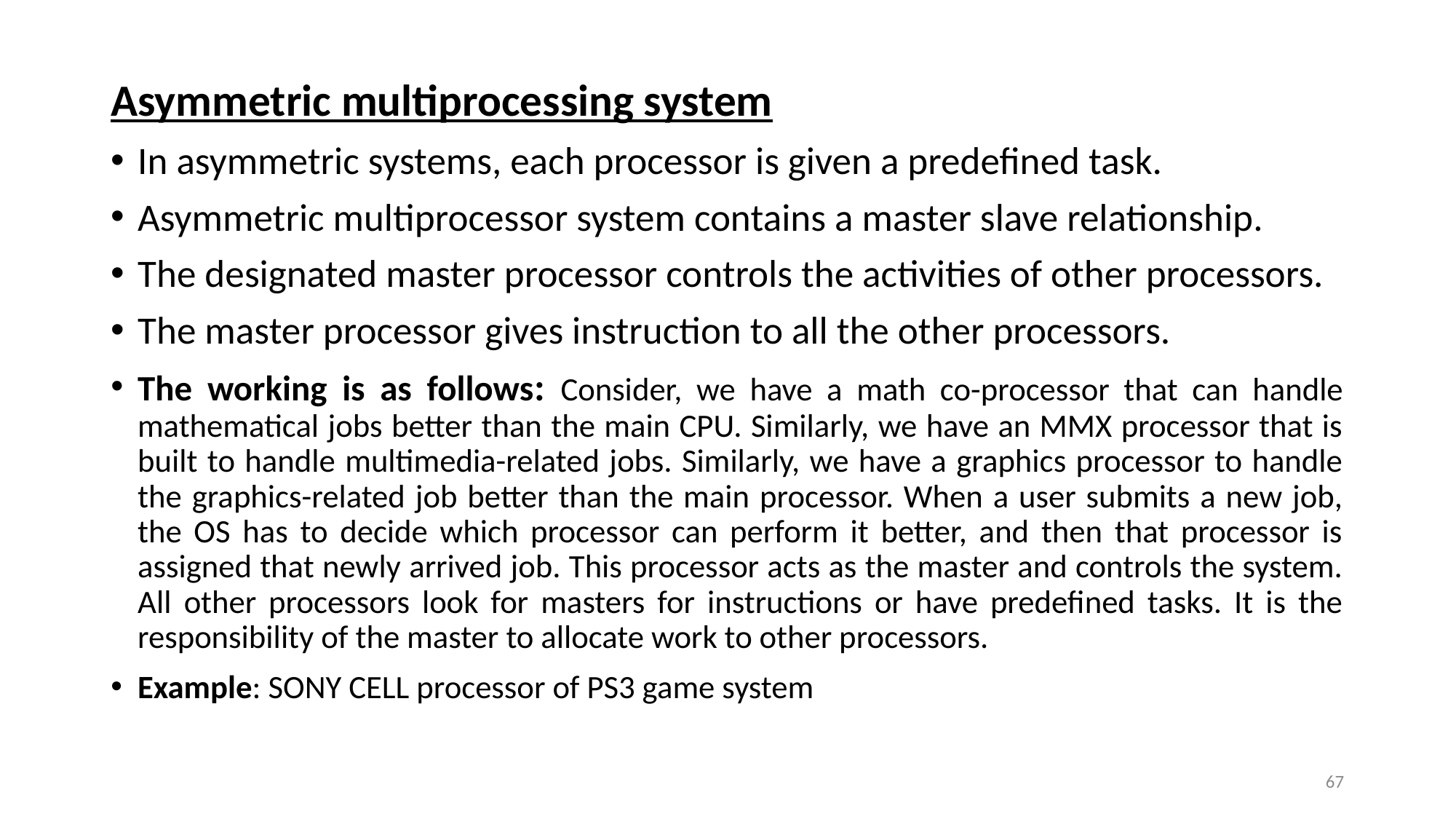

Asymmetric multiprocessing system
In asymmetric systems, each processor is given a predefined task.
Asymmetric multiprocessor system contains a master slave relationship.
The designated master processor controls the activities of other processors.
The master processor gives instruction to all the other processors.
The working is as follows: Consider, we have a math co-processor that can handle mathematical jobs better than the main CPU. Similarly, we have an MMX processor that is built to handle multimedia-related jobs. Similarly, we have a graphics processor to handle the graphics-related job better than the main processor. When a user submits a new job, the OS has to decide which processor can perform it better, and then that processor is assigned that newly arrived job. This processor acts as the master and controls the system. All other processors look for masters for instructions or have predefined tasks. It is the responsibility of the master to allocate work to other processors.
Example: SONY CELL processor of PS3 game system

67